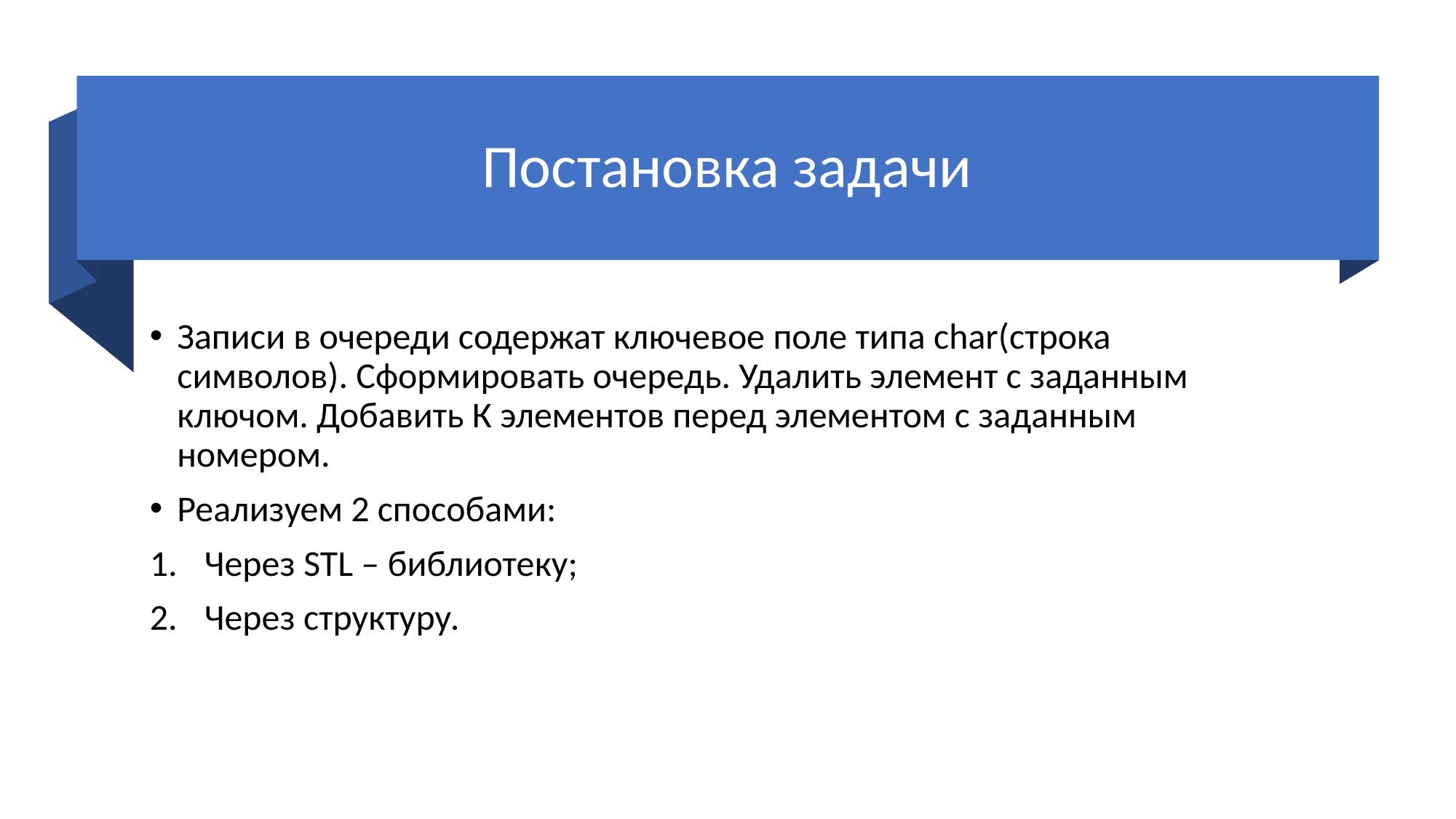

# Постановка задачи

Записи в очереди содержат ключевое поле типа char(строка символов). Сформировать очередь. Удалить элемент с заданным ключом. Добавить К элементов перед элементом с заданным номером.
Реализуем 2 способами:
Через STL – библиотеку;
Через структуру.